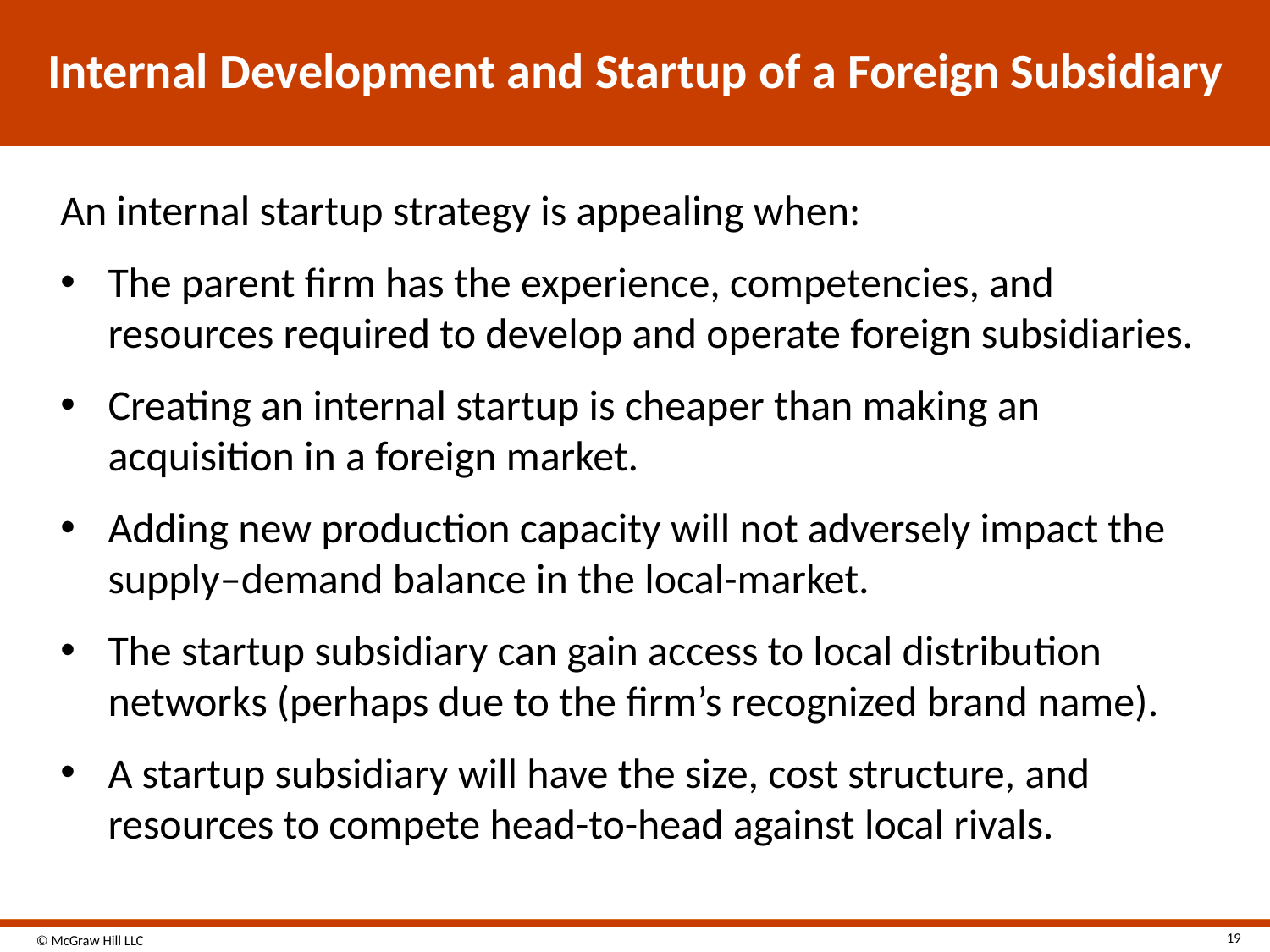

# Internal Development and Startup of a Foreign Subsidiary
An internal startup strategy is appealing when:
The parent firm has the experience, competencies, and resources required to develop and operate foreign subsidiaries.
Creating an internal startup is cheaper than making an acquisition in a foreign market.
Adding new production capacity will not adversely impact the supply–demand balance in the local-market.
The startup subsidiary can gain access to local distribution networks (perhaps due to the firm’s recognized brand name).
A startup subsidiary will have the size, cost structure, and resources to compete head-to-head against local rivals.

19